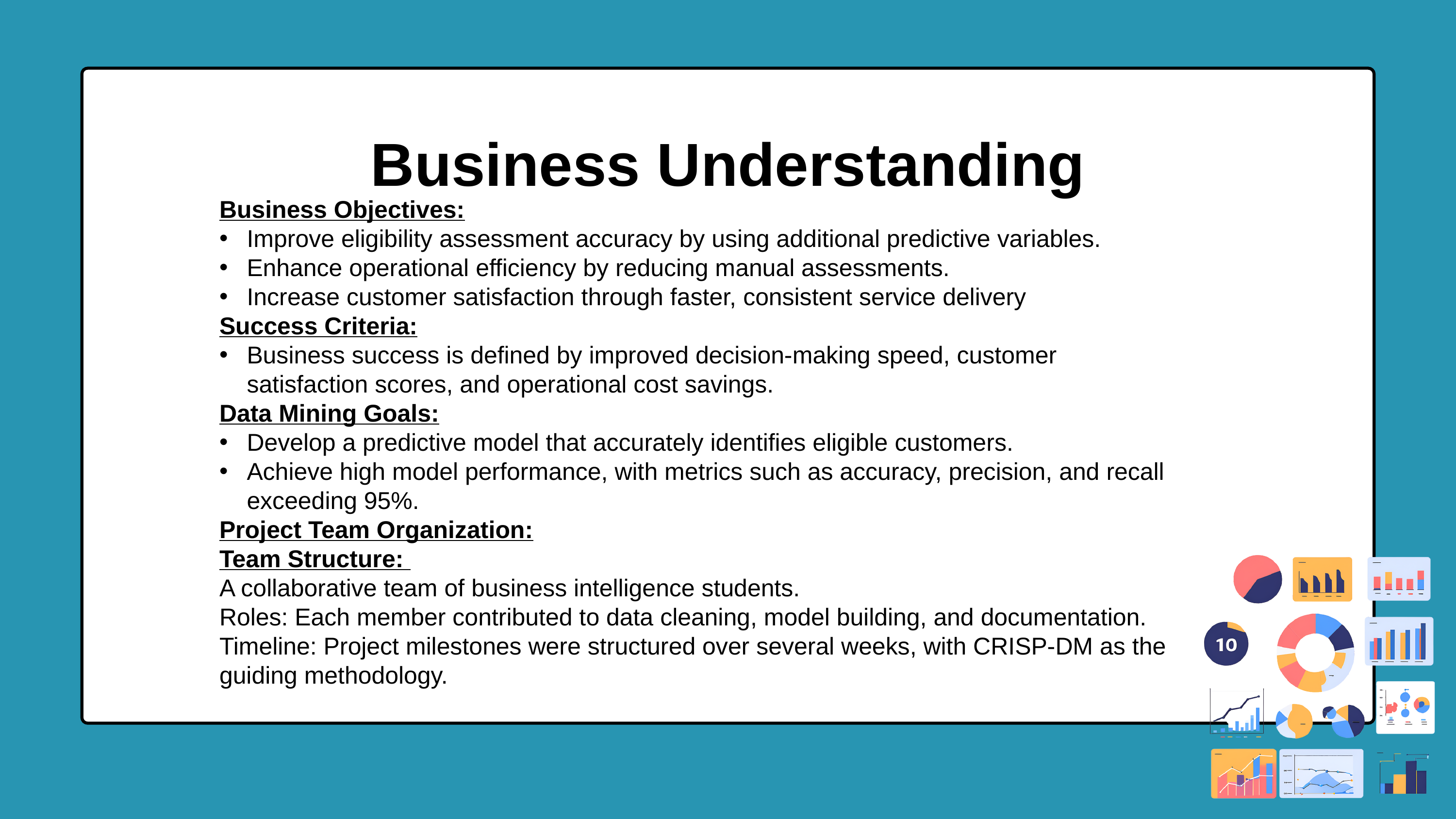

Business Understanding
Business Objectives:
Improve eligibility assessment accuracy by using additional predictive variables.
Enhance operational efficiency by reducing manual assessments.
Increase customer satisfaction through faster, consistent service delivery
Success Criteria:
Business success is defined by improved decision-making speed, customer satisfaction scores, and operational cost savings.
Data Mining Goals:
Develop a predictive model that accurately identifies eligible customers.
Achieve high model performance, with metrics such as accuracy, precision, and recall exceeding 95%.
Project Team Organization:
Team Structure:
A collaborative team of business intelligence students.
Roles: Each member contributed to data cleaning, model building, and documentation.
Timeline: Project milestones were structured over several weeks, with CRISP-DM as the guiding methodology.